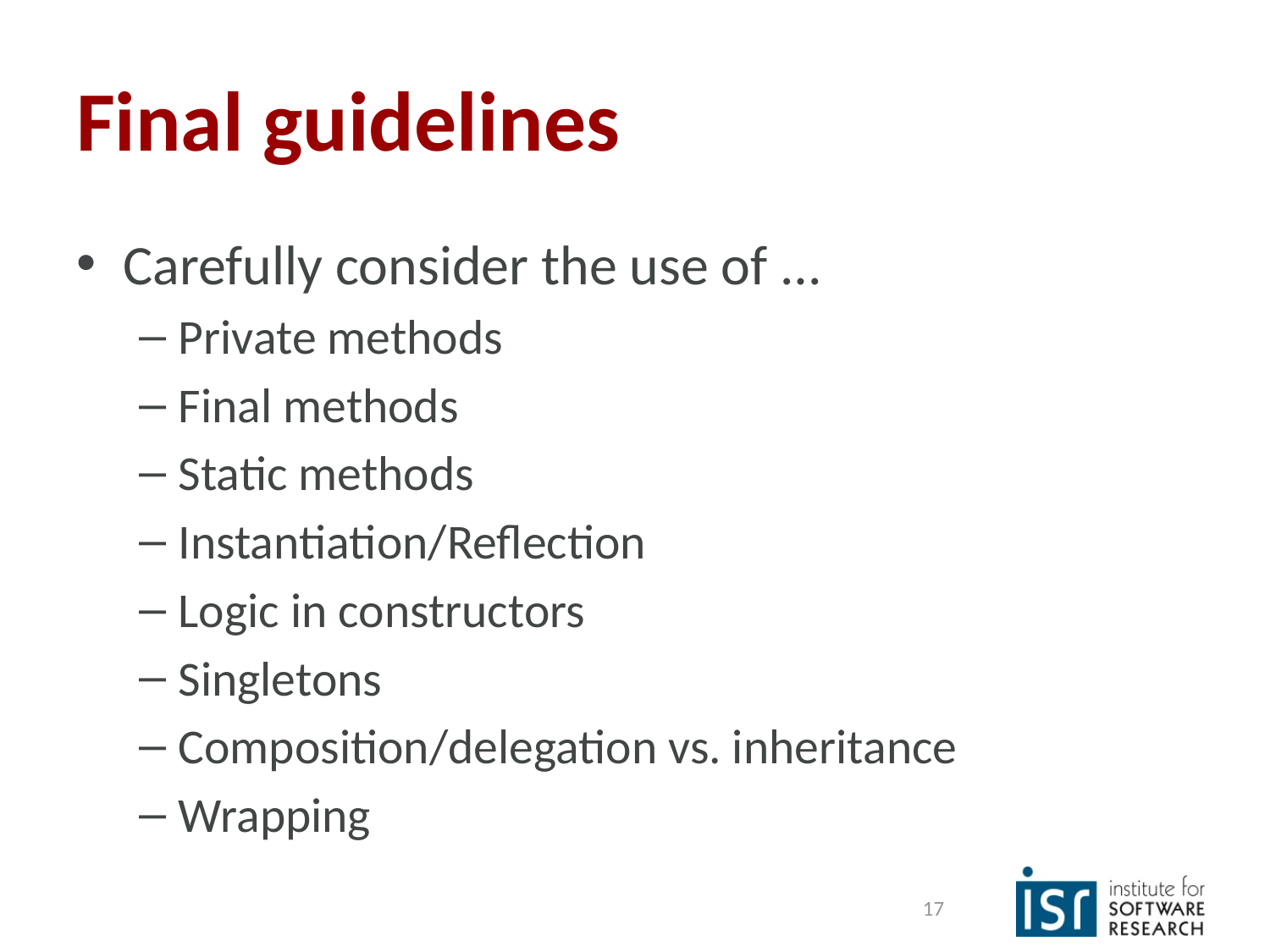

# Final guidelines
Carefully consider the use of …
Private methods
Final methods
Static methods
Instantiation/Reflection
Logic in constructors
Singletons
Composition/delegation vs. inheritance
Wrapping
17